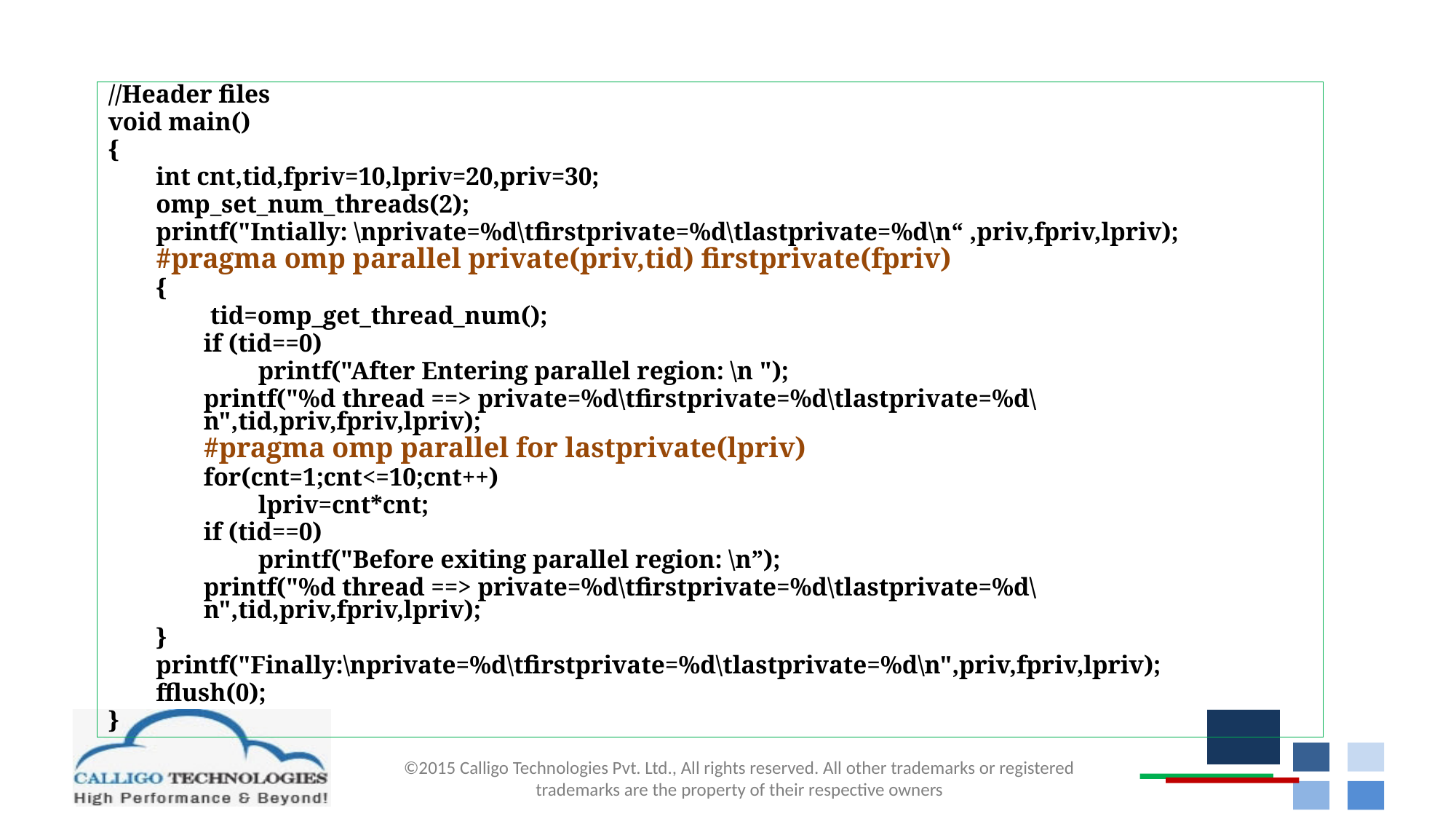

# PRIVATE,FIRST & LAST PRIVATE
//Header files
void main()
{
int cnt,tid,fpriv=10,lpriv=20,priv=30;
omp_set_num_threads(2);
printf("Intially: \nprivate=%d\tfirstprivate=%d\tlastprivate=%d\n“ ,priv,fpriv,lpriv);
#pragma omp parallel private(priv,tid) firstprivate(fpriv)
{
 tid=omp_get_thread_num();
if (tid==0)
printf("After Entering parallel region: \n ");
printf("%d thread ==> private=%d\tfirstprivate=%d\tlastprivate=%d\n",tid,priv,fpriv,lpriv);
#pragma omp parallel for lastprivate(lpriv)
for(cnt=1;cnt<=10;cnt++)
lpriv=cnt*cnt;
if (tid==0)
printf("Before exiting parallel region: \n”);
printf("%d thread ==> private=%d\tfirstprivate=%d\tlastprivate=%d\n",tid,priv,fpriv,lpriv);
}
printf("Finally:\nprivate=%d\tfirstprivate=%d\tlastprivate=%d\n",priv,fpriv,lpriv);
fflush(0);
}